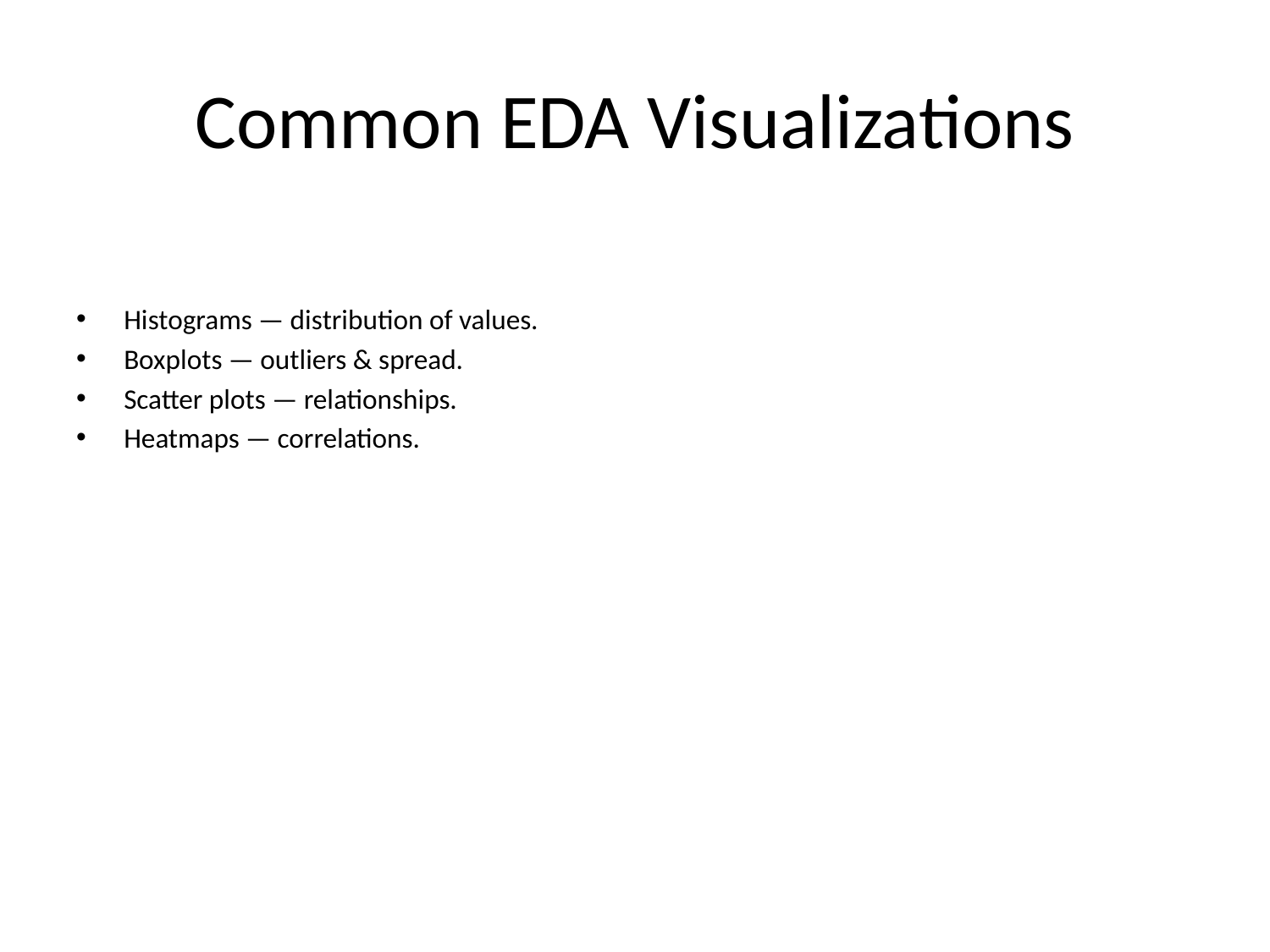

# Common EDA Visualizations

Histograms — distribution of values.
Boxplots — outliers & spread.
Scatter plots — relationships.
Heatmaps — correlations.